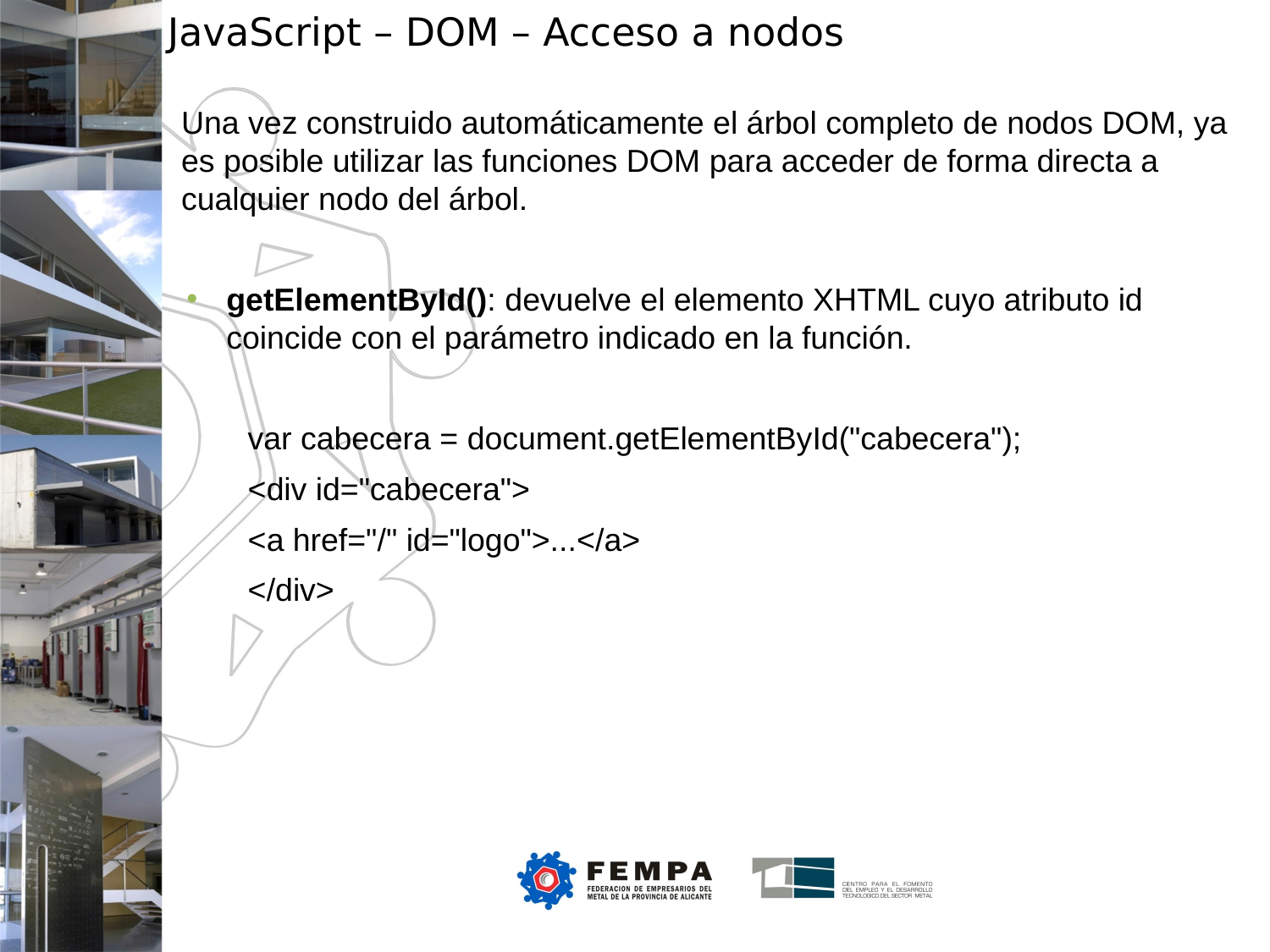

JavaScript – DOM – Acceso a nodos

Una vez construido automáticamente el árbol completo de nodos DOM, ya es posible utilizar las funciones DOM para acceder de forma directa a cualquier nodo del árbol.

getElementById(): devuelve el elemento XHTML cuyo atributo id coincide con el parámetro indicado en la función.

var cabecera = document.getElementById("cabecera");
<div id="cabecera">
<a href="/" id="logo">...</a>
</div>